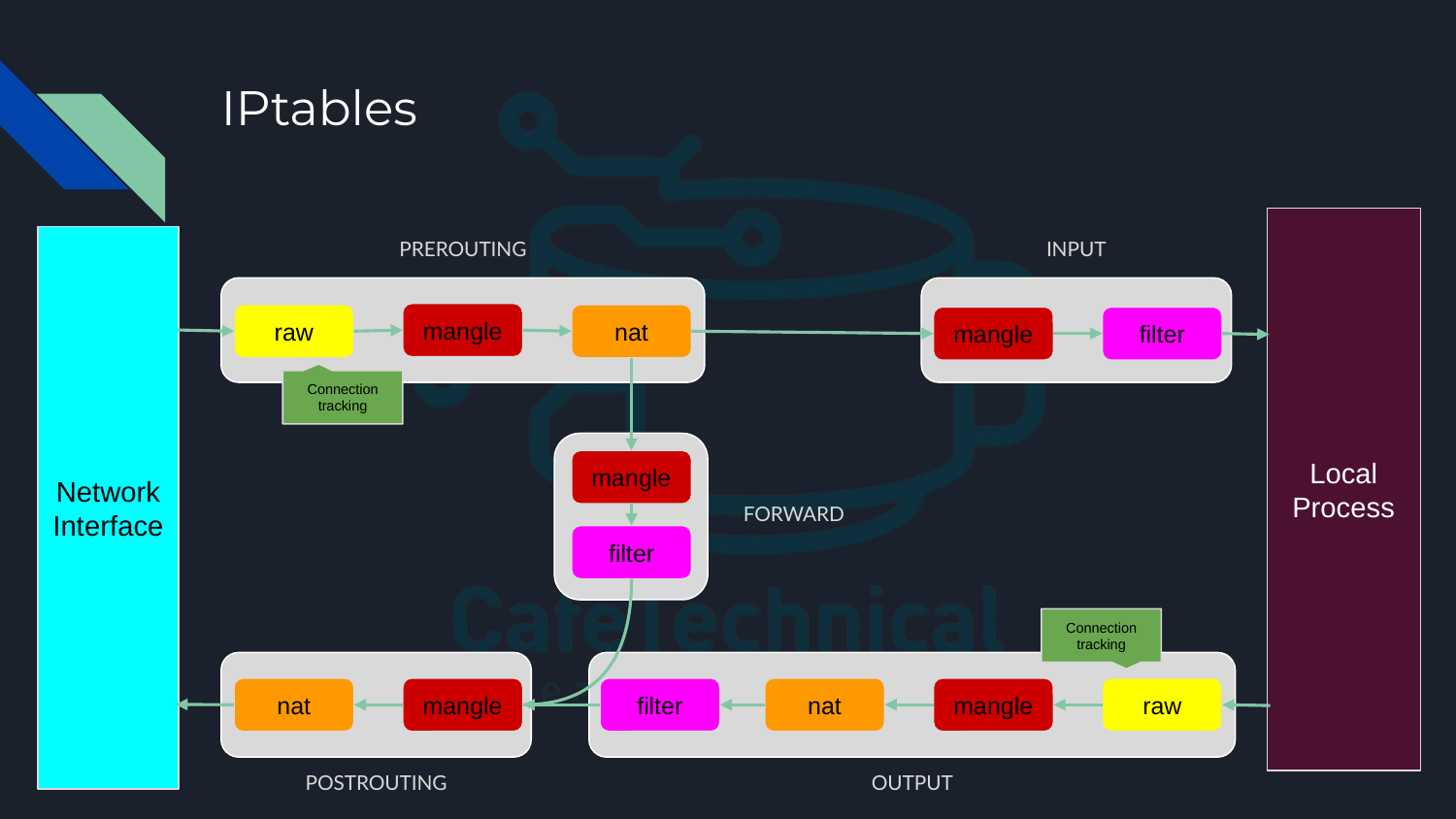

# IPtables
Local Process
INPUT
PREROUTING
Network Interface

mangle
raw
nat
mangle
filter
Connection tracking

mangle
FORWARD
filter
Connection tracking

nat
mangle
filter
nat
mangle
raw
OUTPUT
POSTROUTING